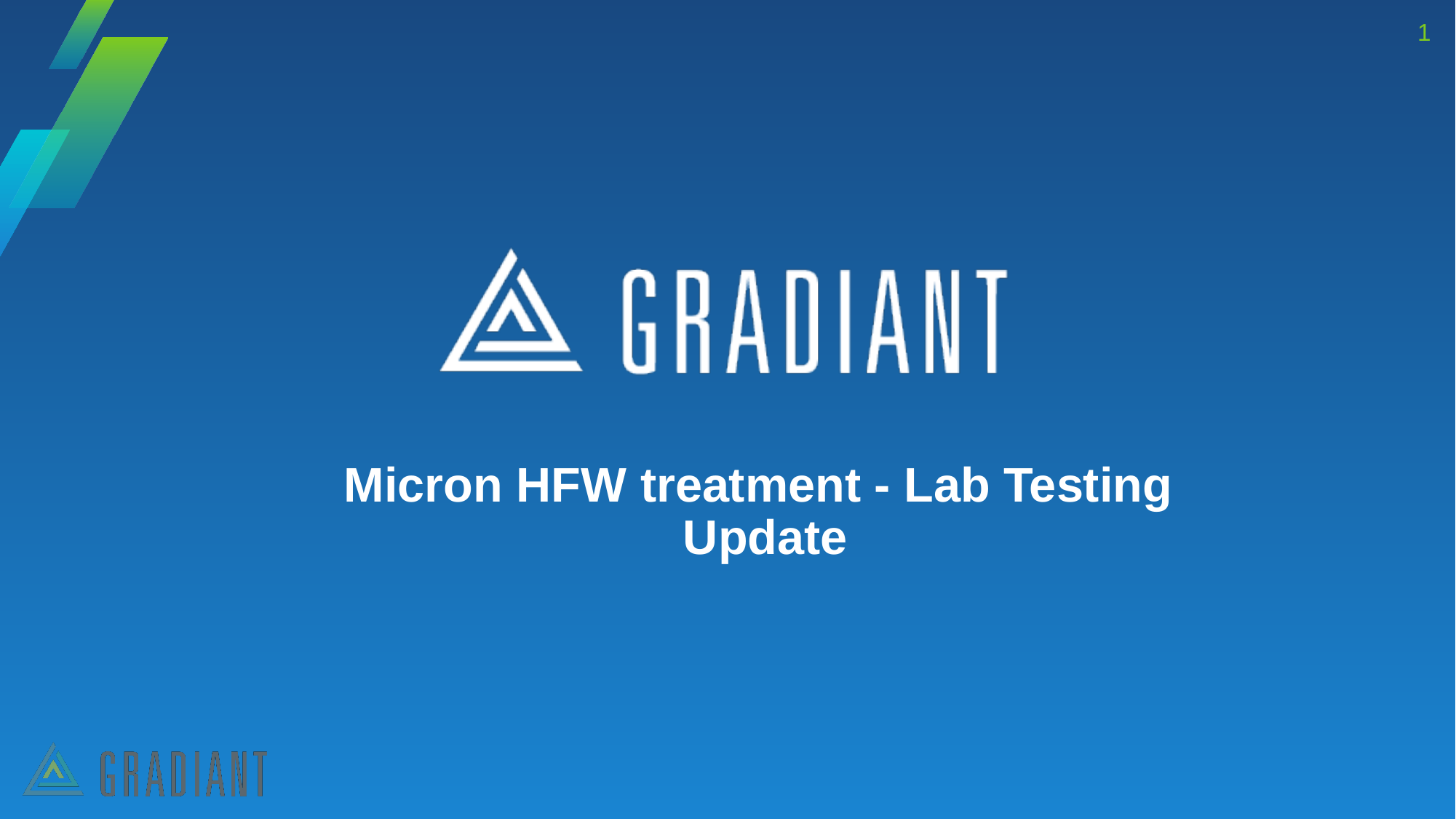

1
# Micron HFW treatment - Lab Testing  Update